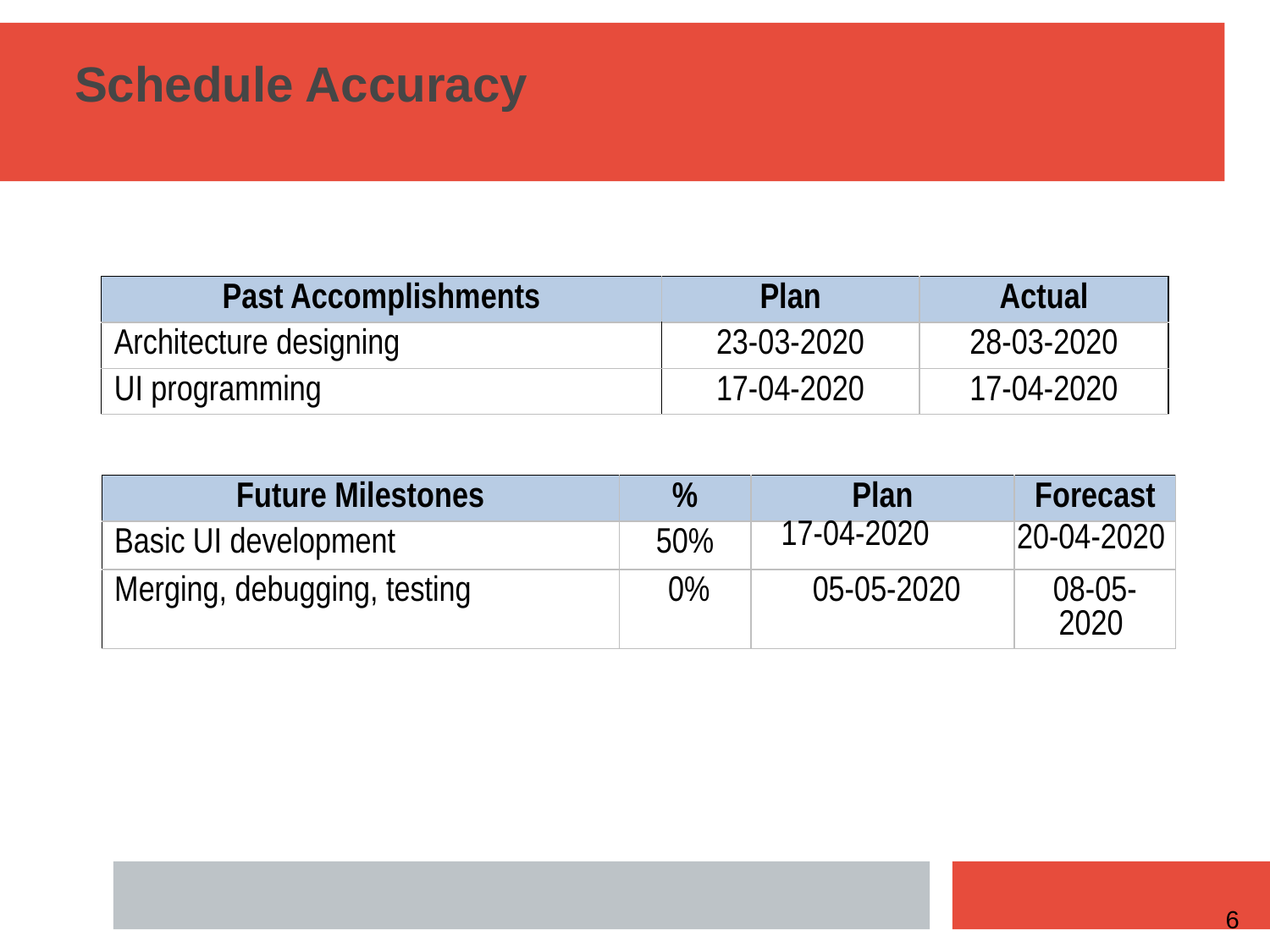

Schedule Accuracy
| Past Accomplishments | Plan | Actual |
| --- | --- | --- |
| Architecture designing | 23-03-2020 | 28-03-2020 |
| UI programming | 17-04-2020 | 17-04-2020 |
| Future Milestones | % | Plan | Forecast |
| --- | --- | --- | --- |
| Basic UI development | 50% |  |  |
| Merging, debugging, testing | 0% | 05-05-2020 | 08-05-2020 |
 17-04-2020
20-04-2020
6